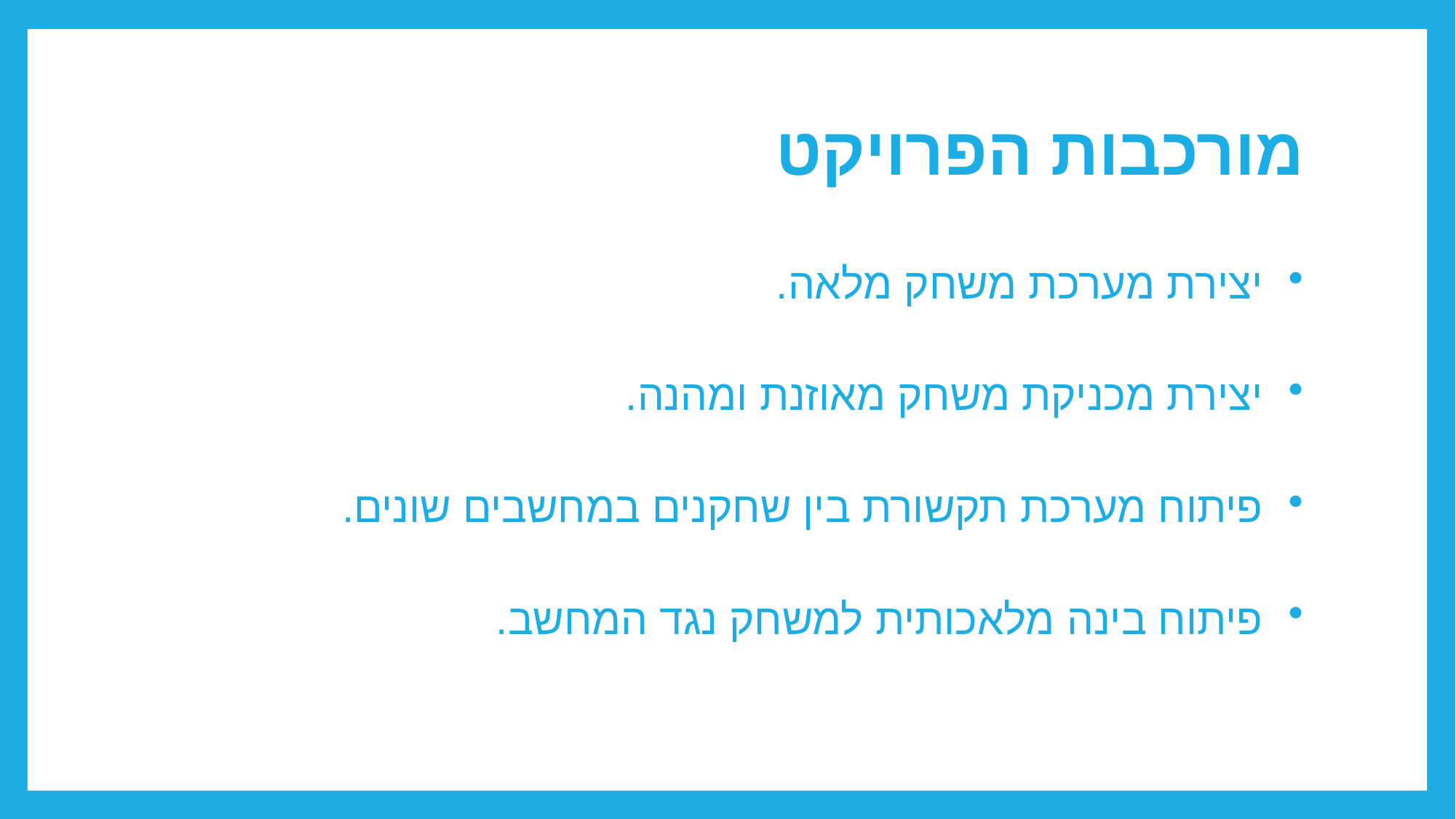

# מורכבות הפרויקט
יצירת מערכת משחק מלאה.

יצירת מכניקת משחק מאוזנת ומהנה.

פיתוח מערכת תקשורת בין שחקנים במחשבים שונים.

פיתוח בינה מלאכותית למשחק נגד המחשב.